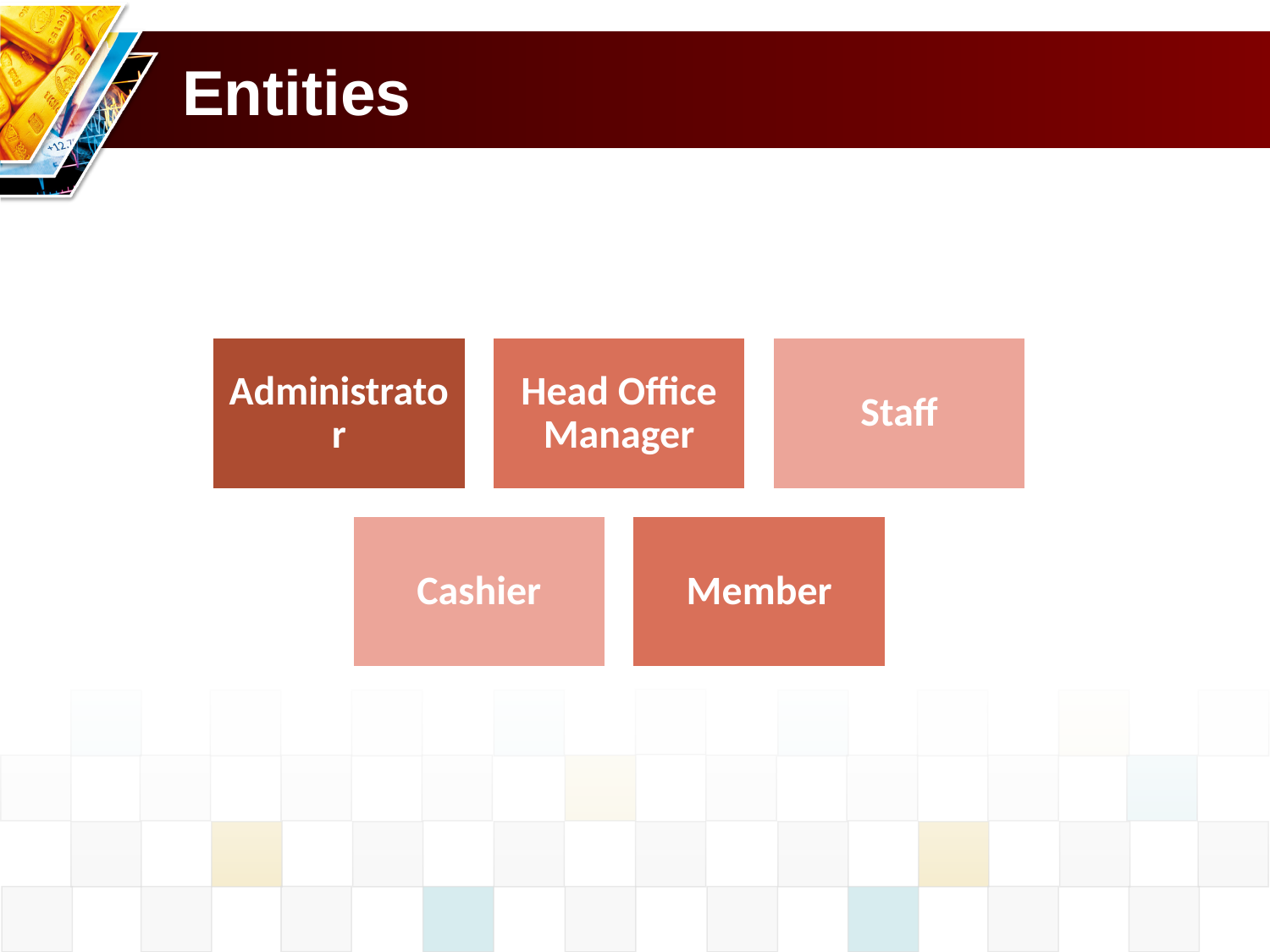

# Entities
Administrator
Head Office Manager
Staff
Cashier
Member